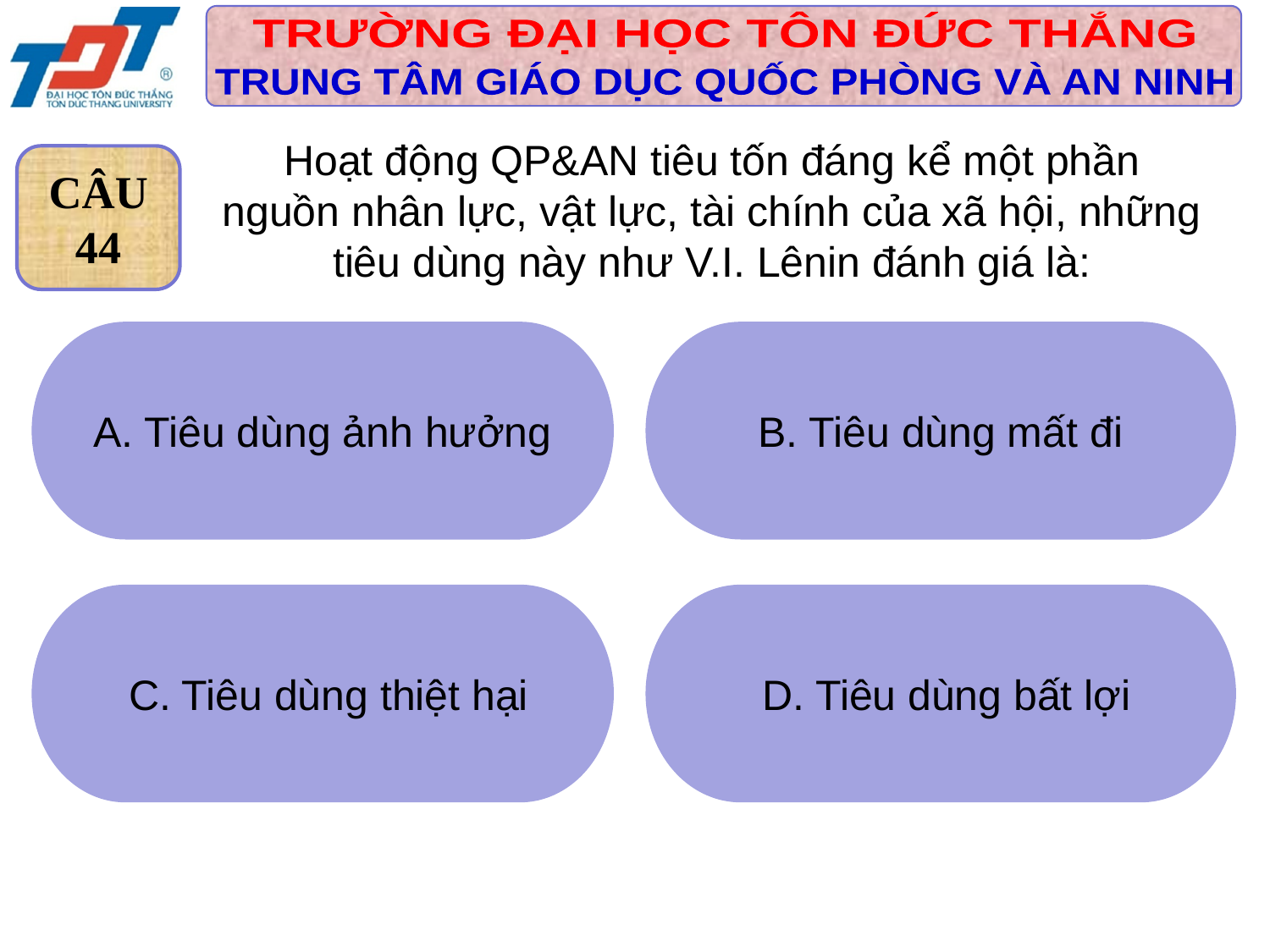

Hoạt động QP&AN tiêu tốn đáng kể một phần
nguồn nhân lực, vật lực, tài chính của xã hội, những
tiêu dùng này như V.I. Lênin đánh giá là:
CÂU
44
 A. Tiêu dùng ảnh hưởng
B. Tiêu dùng mất đi
 C. Tiêu dùng thiệt hại
 D. Tiêu dùng bất lợi